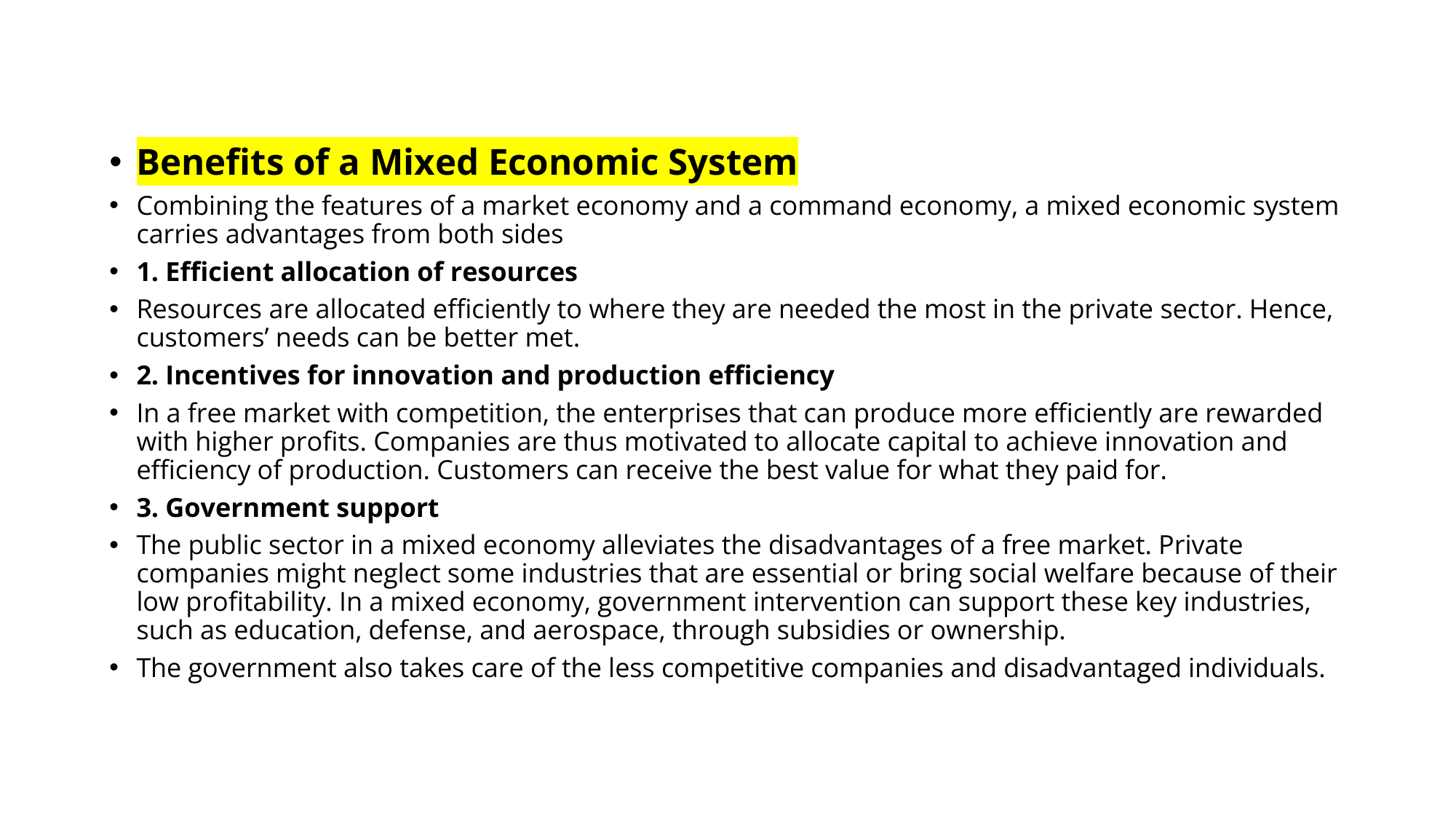

Benefits of a Mixed Economic System
Combining the features of a market economy and a command economy, a mixed economic system carries advantages from both sides
1. Efficient allocation of resources
Resources are allocated efficiently to where they are needed the most in the private sector. Hence, customers’ needs can be better met.
2. Incentives for innovation and production efficiency
In a free market with competition, the enterprises that can produce more efficiently are rewarded with higher profits. Companies are thus motivated to allocate capital to achieve innovation and efficiency of production. Customers can receive the best value for what they paid for.
3. Government support
The public sector in a mixed economy alleviates the disadvantages of a free market. Private companies might neglect some industries that are essential or bring social welfare because of their low profitability. In a mixed economy, government intervention can support these key industries, such as education, defense, and aerospace, through subsidies or ownership.
The government also takes care of the less competitive companies and disadvantaged individuals.